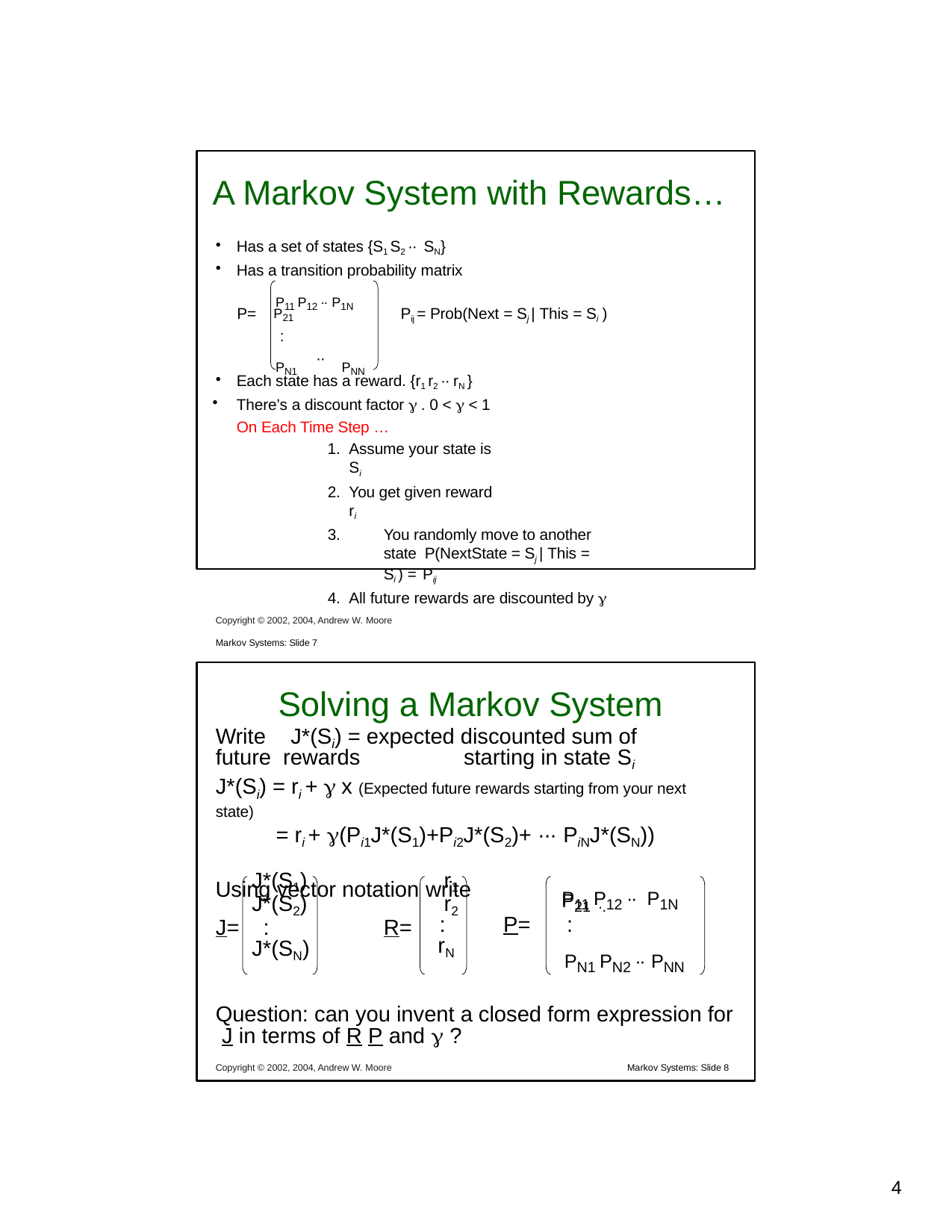

# A Markov System with Rewards…
Has a set of states {S1 S2 ·· SN}
Has a transition probability matrix
P11 P12 ·· P1N

P=	Pij = Prob(Next = Sj | This = Si )
P21
:
PN1
··
PNN
Each state has a reward. {r1 r2 ·· rN }
There’s a discount factor γ . 0 < γ < 1  On Each Time Step …
Assume your state is Si
You get given reward ri
You randomly move to another state  P(NextState = Sj | This = Si ) = Pij
All future rewards are discounted by γ
Copyright © 2002, 2004, Andrew W. Moore	Markov Systems: Slide 7

Solving a Markov System
Write	J*(Si) = expected discounted sum of future  rewards	starting in state Si
J*(Si) = ri + γ x (Expected future rewards starting from your next state)
= ri + γ(Pi1J*(S1)+Pi2J*(S2)+ ··· PiNJ*(SN))
Using vector notation write
J*(S1)	r1
J*(S2)	r2
P11 P12 ·· P1N

P21 ·.
:	P=	:
rN
J=	:	R=
J*(SN)
PN1 PN2 ·· PNN

Question: can you invent a closed form expression for  J in terms of R P and γ ?
Copyright © 2002, 2004, Andrew W. Moore
Markov Systems: Slide 8
4